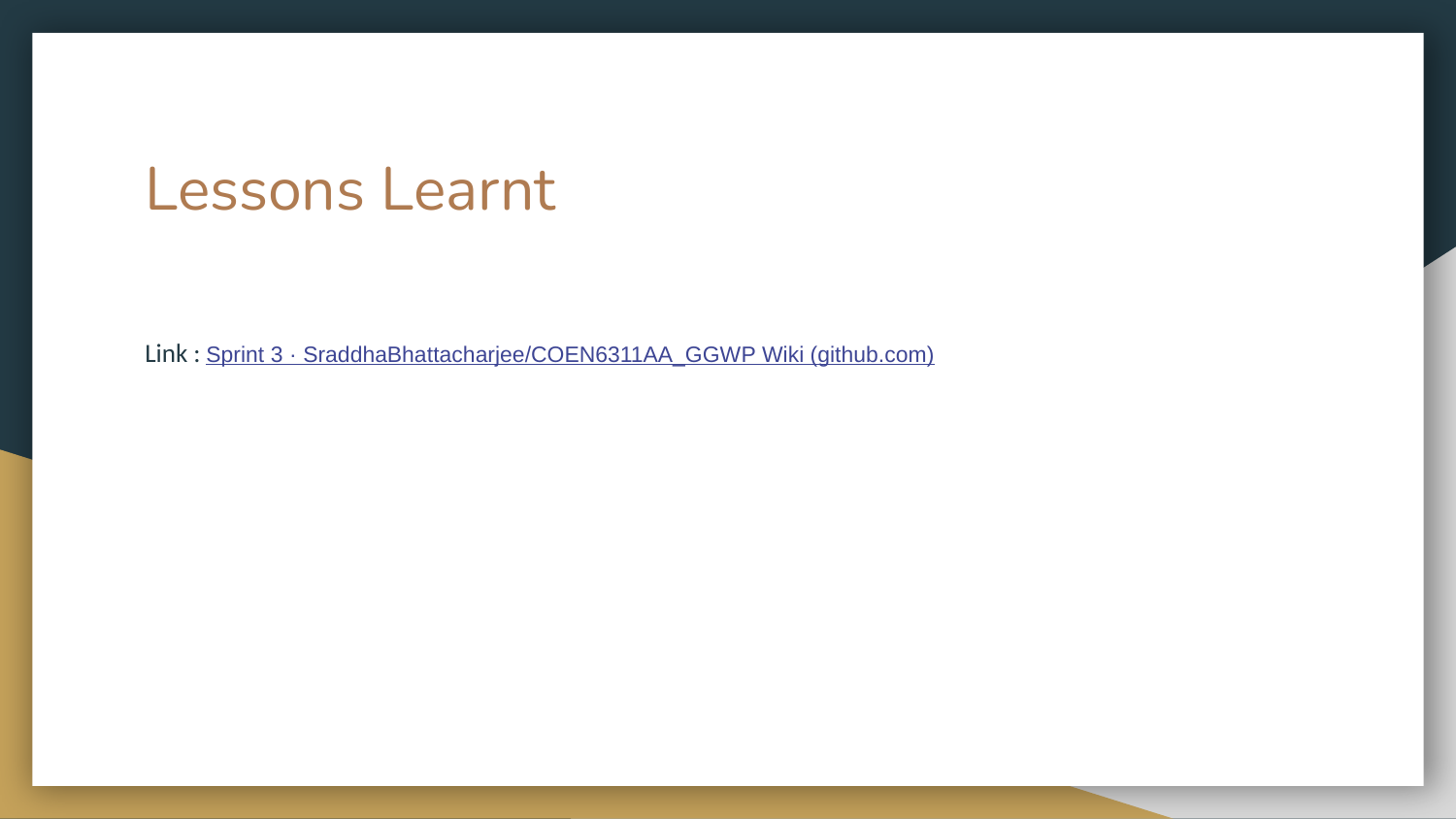

# Lessons Learnt
Link : Sprint 3 · SraddhaBhattacharjee/COEN6311AA_GGWP Wiki (github.com)